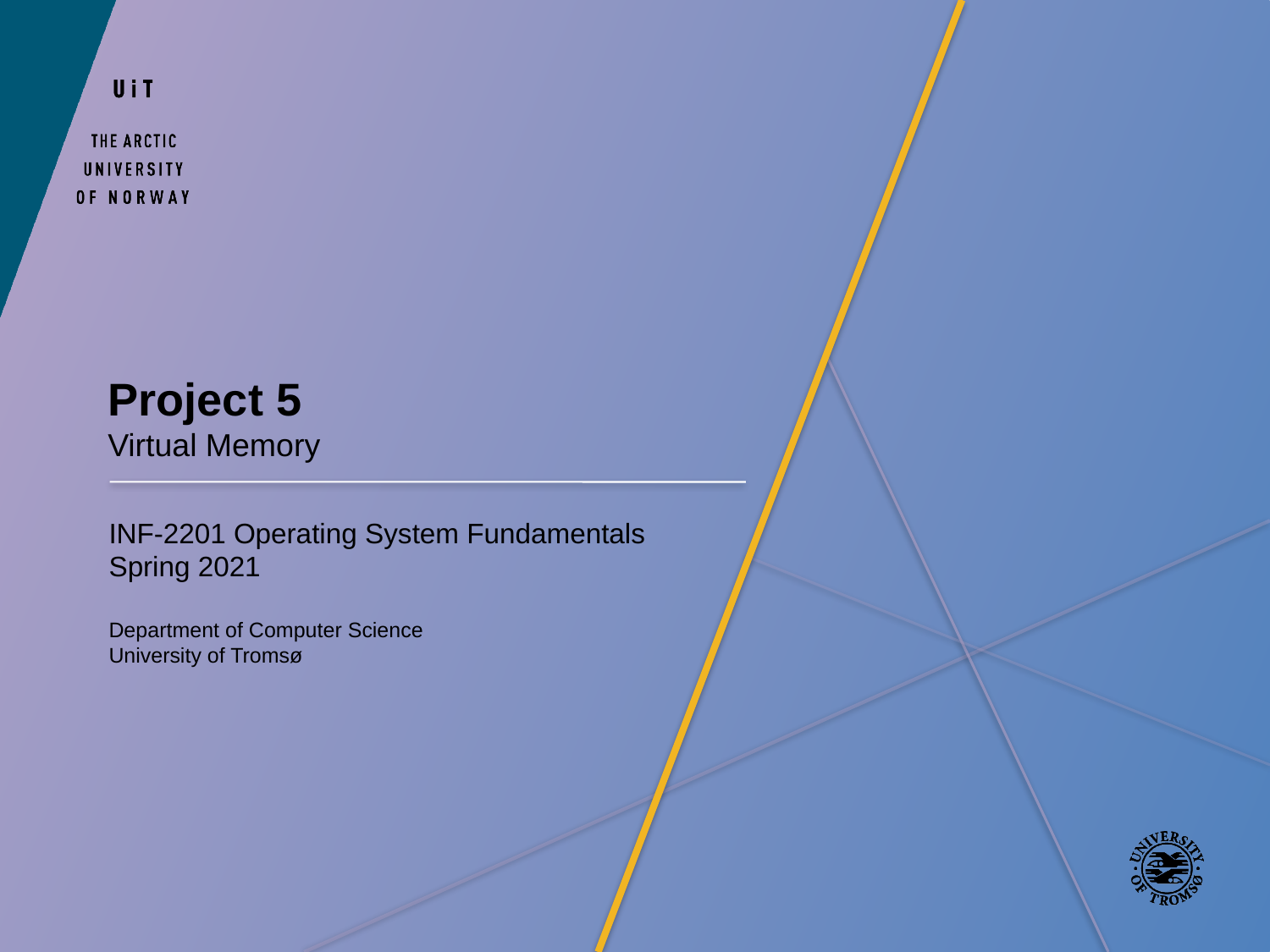

Project 5
Virtual Memory
INF-2201 Operating System Fundamentals
Spring 2021

Department of Computer Science
University of Tromsø